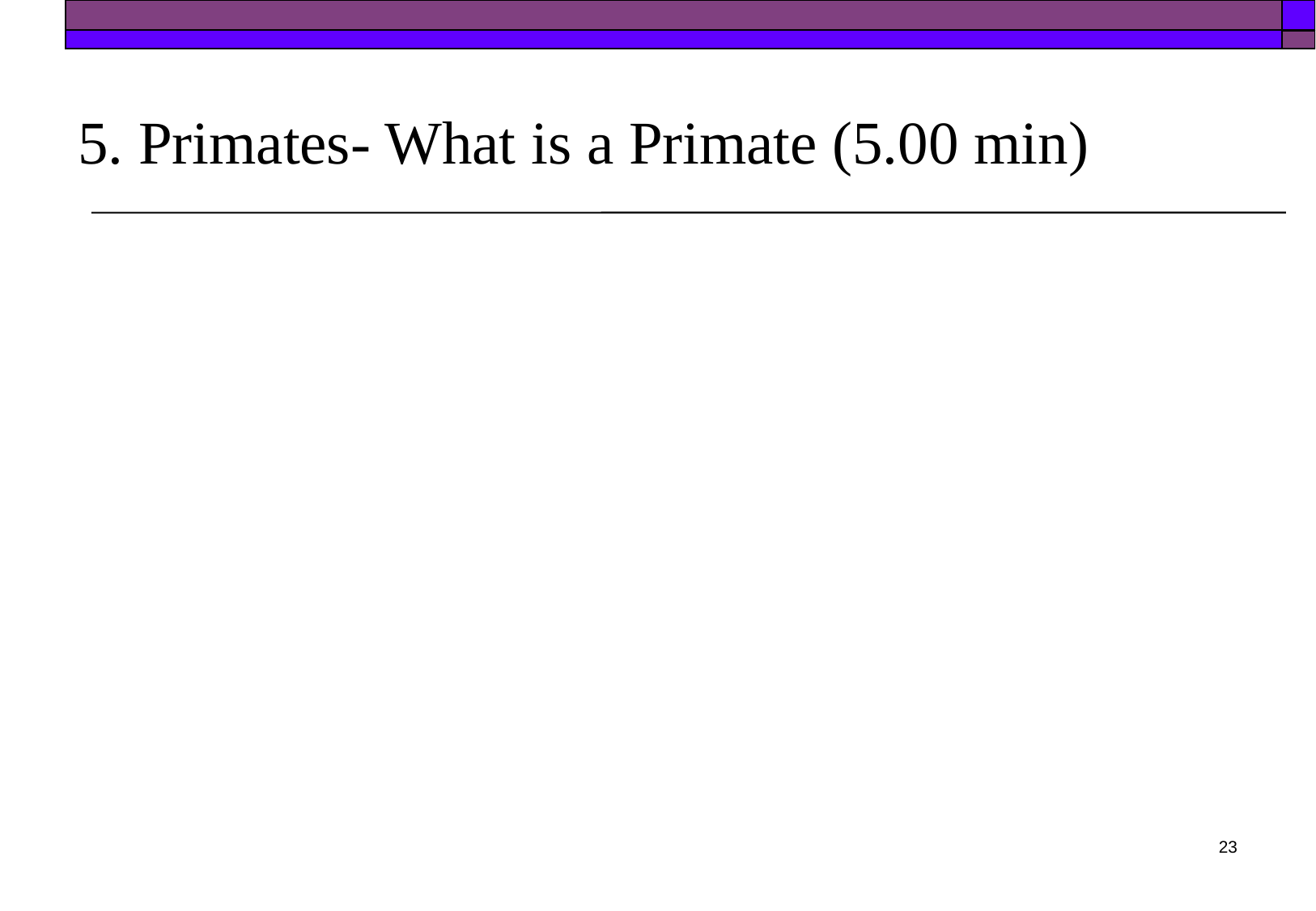

# 5. Primates- What is a Primate (5.00 min)

23